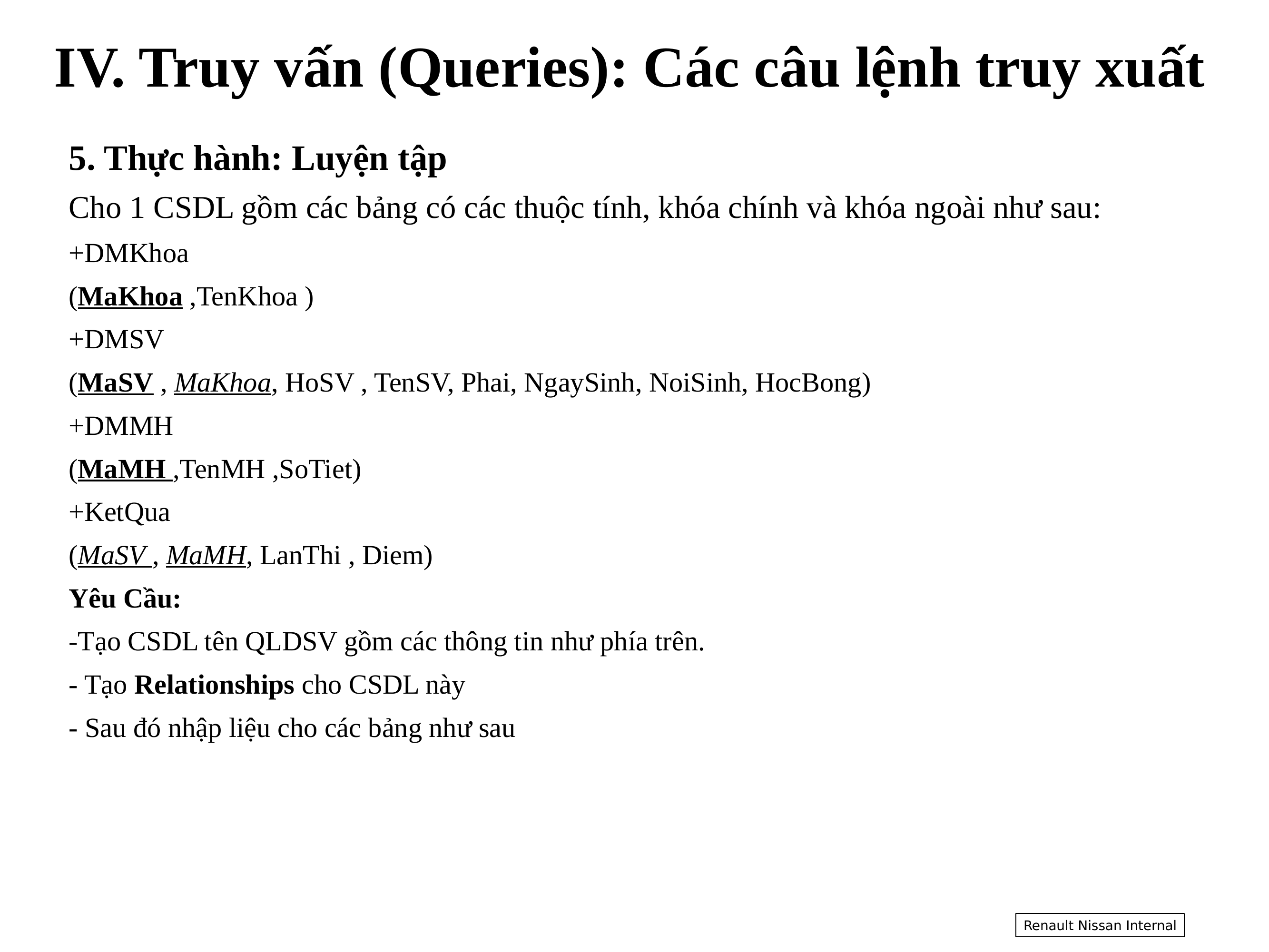

IV. Truy vấn (Queries): Các câu lệnh truy xuất
5. Thực hành: Luyện tập
Cho 1 CSDL gồm các bảng có các thuộc tính, khóa chính và khóa ngoài như sau:
+DMKhoa
(MaKhoa ,TenKhoa )
+DMSV
(MaSV , MaKhoa, HoSV , TenSV, Phai, NgaySinh, NoiSinh, HocBong)
+DMMH
(MaMH ,TenMH ,SoTiet)
+KetQua
(MaSV , MaMH, LanThi , Diem)
Yêu Cầu:
-Tạo CSDL tên QLDSV gồm các thông tin như phía trên.
- Tạo Relationships cho CSDL này
- Sau đó nhập liệu cho các bảng như sau